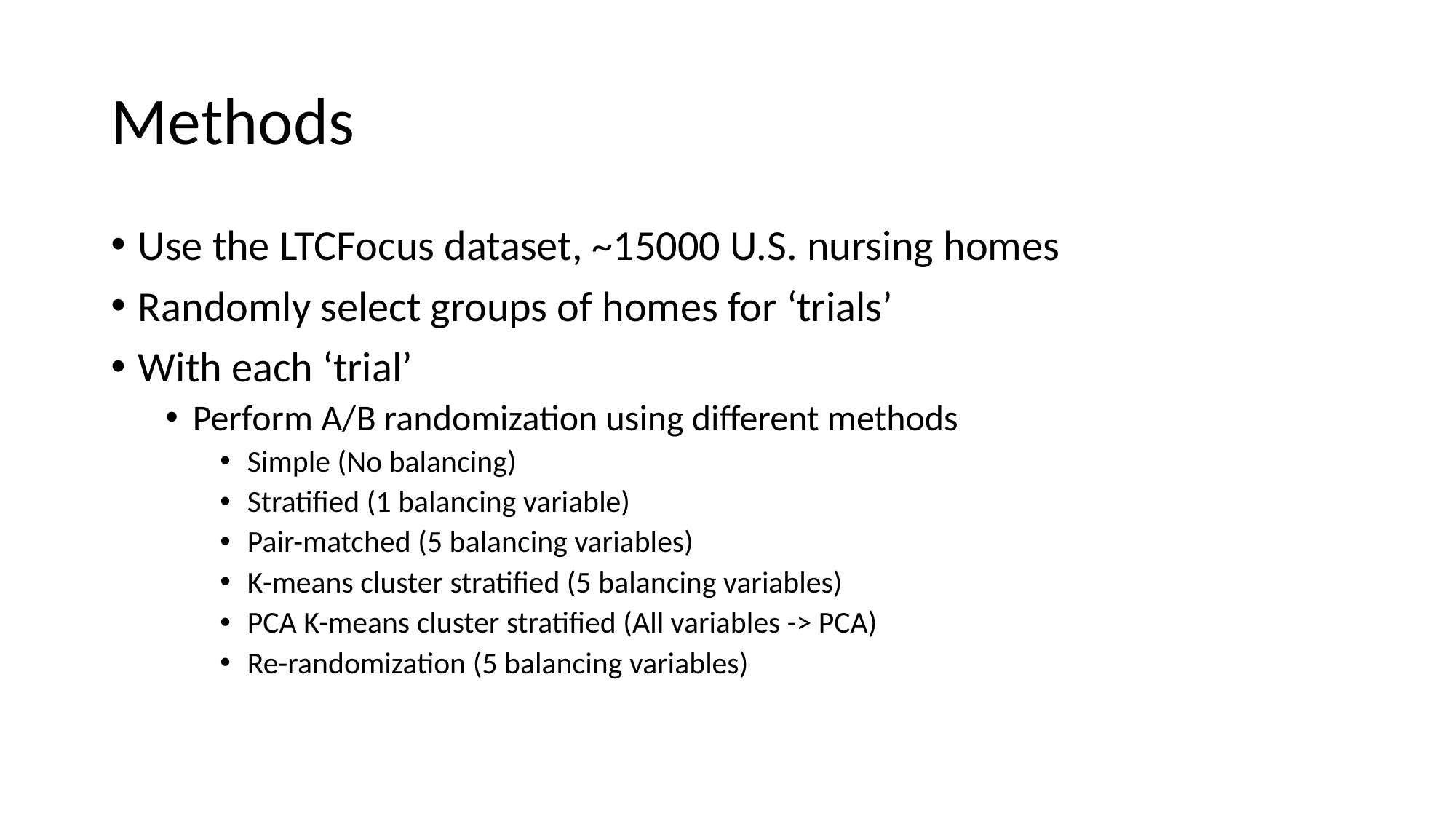

# Methods
Use the LTCFocus dataset, ~15000 U.S. nursing homes
Randomly select groups of homes for ‘trials’
With each ‘trial’
Perform A/B randomization using different methods
Simple (No balancing)
Stratified (1 balancing variable)
Pair-matched (5 balancing variables)
K-means cluster stratified (5 balancing variables)
PCA K-means cluster stratified (All variables -> PCA)
Re-randomization (5 balancing variables)